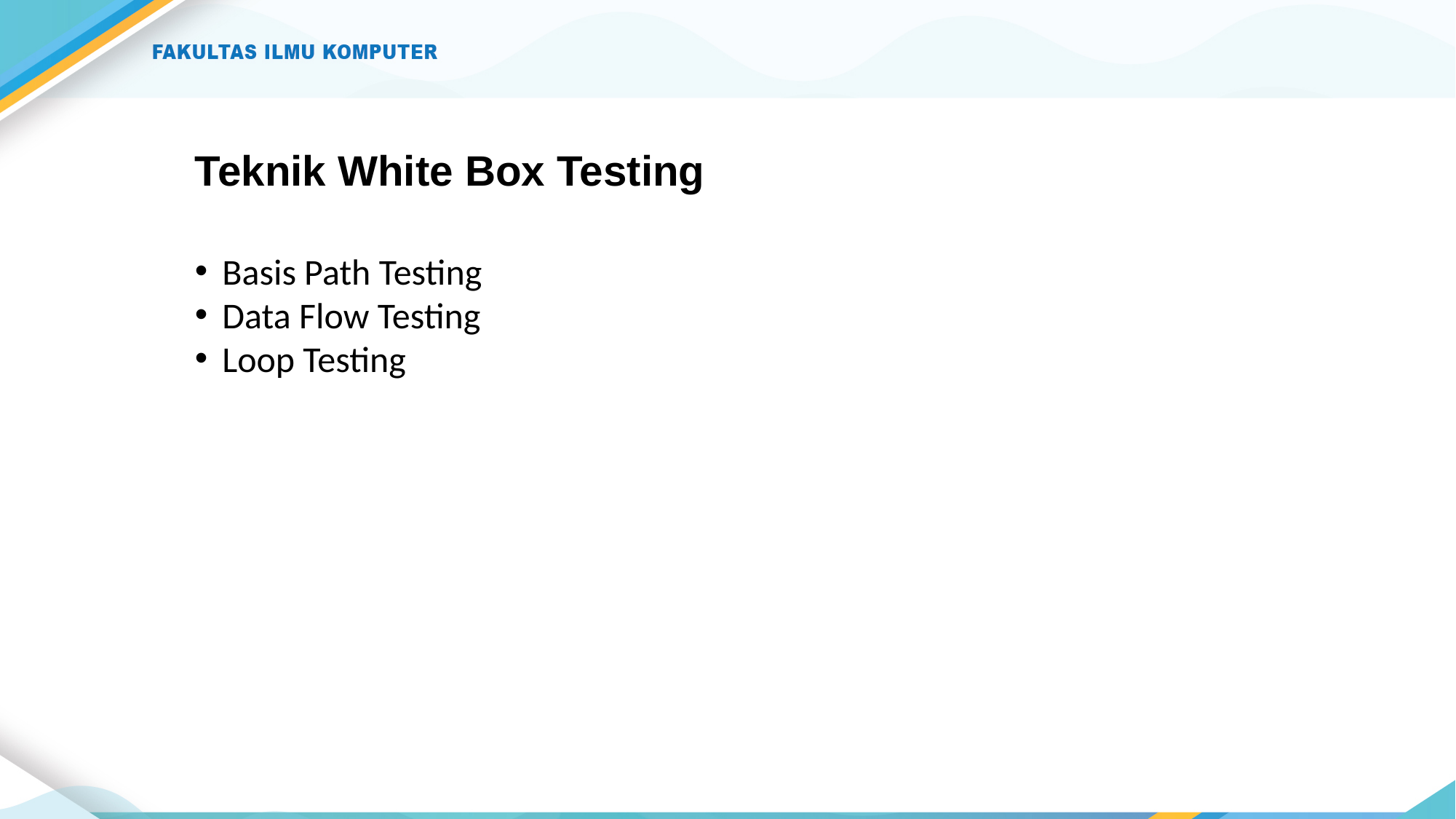

# Teknik White Box Testing
Basis Path Testing
Data Flow Testing
Loop Testing